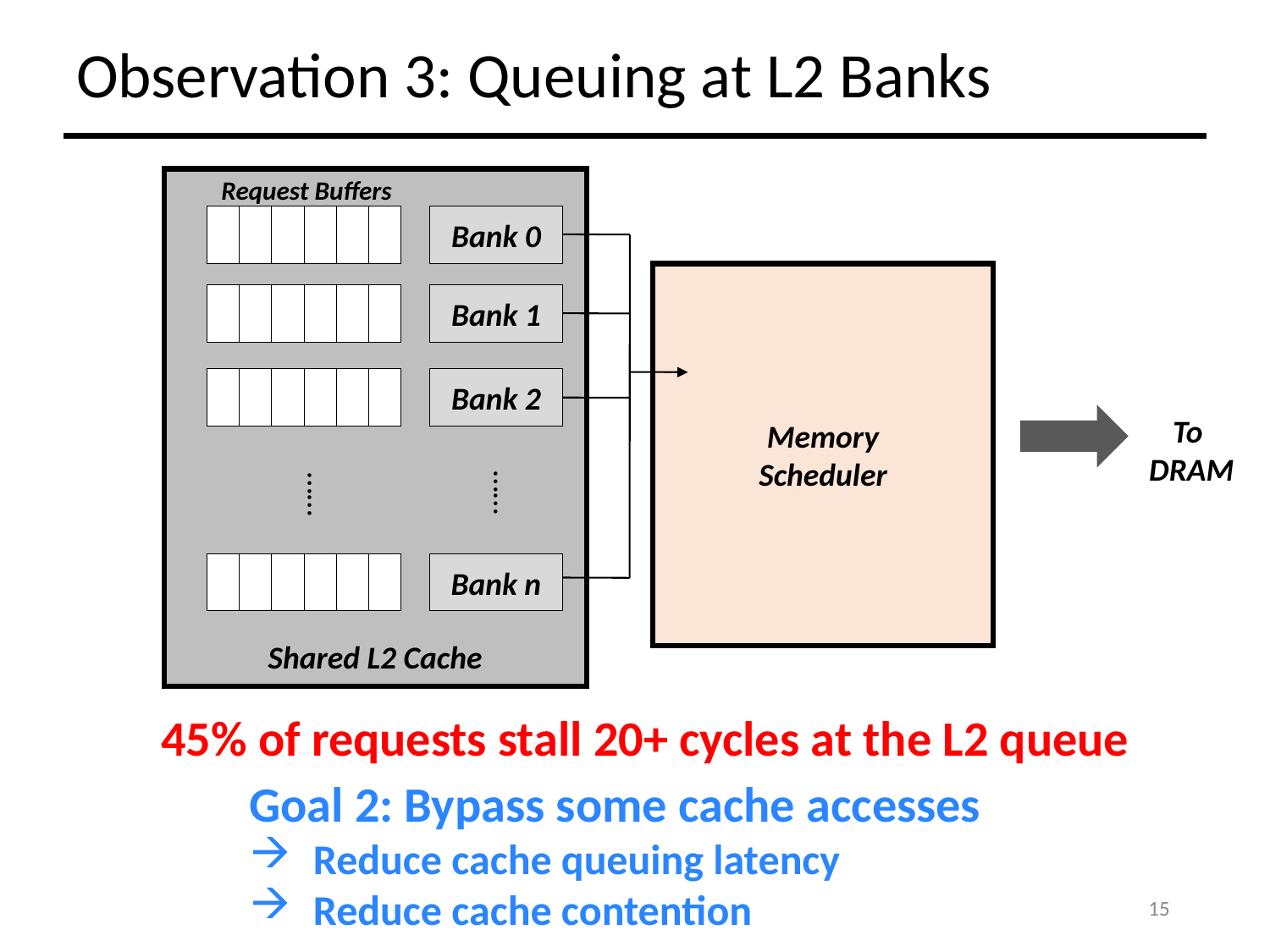

# Observation 3: Queuing at L2 Banks
Request Buffers

Shared L2 Cache
Bank 0
Bank 1
Bank 2
Bank n

Memory
Scheduler

To
DRAM
……
……

45% of requests stall 20+ cycles at the L2 queue
Goal 2: Bypass some cache accesses
Reduce cache queuing latency
Reduce cache contention
15